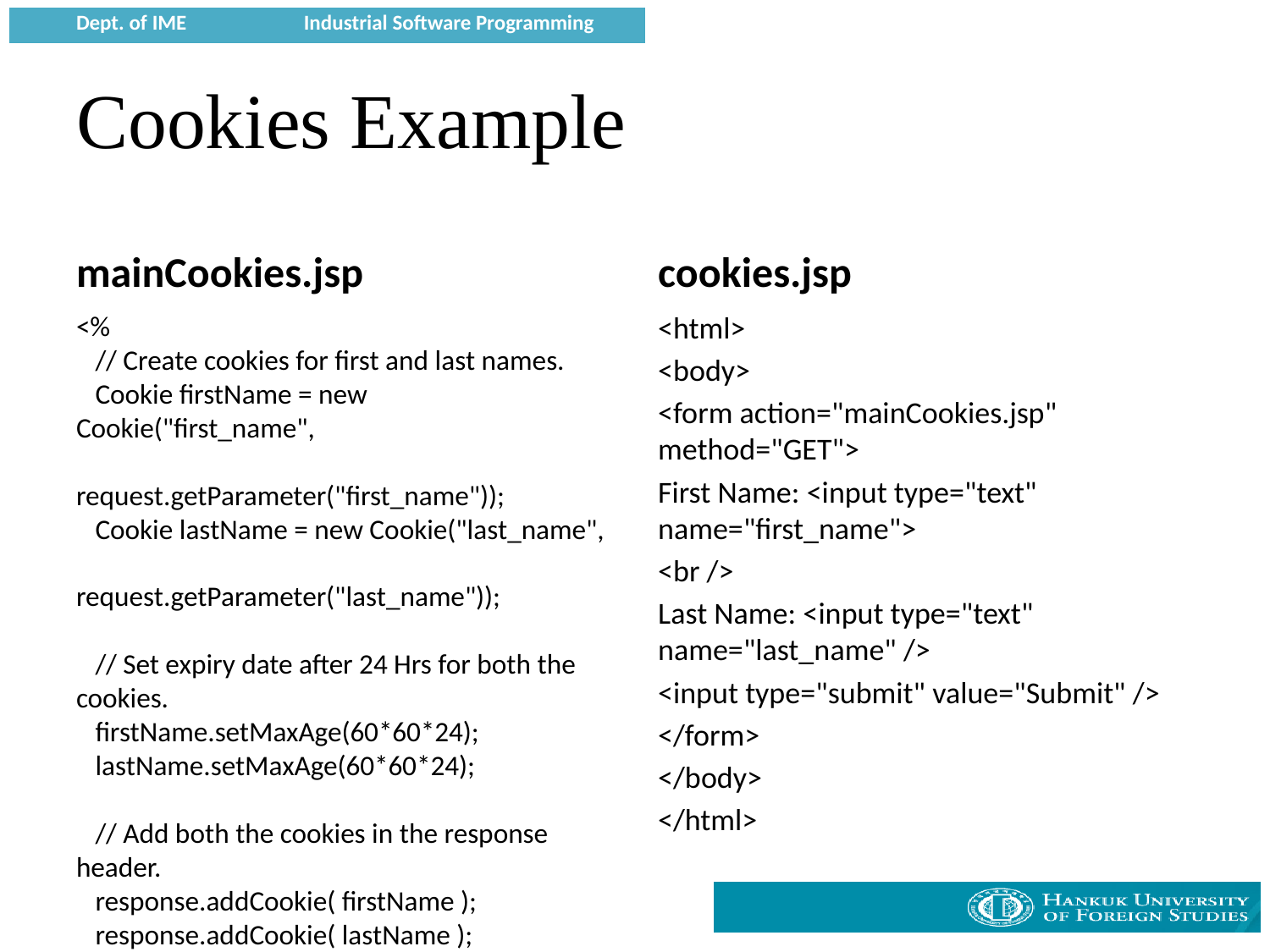

# Cookies Example
mainCookies.jsp
cookies.jsp
<%
   // Create cookies for first and last names.
   Cookie firstName = new Cookie("first_name",
 	  request.getParameter("first_name"));
   Cookie lastName = new Cookie("last_name",
	  request.getParameter("last_name"));

   // Set expiry date after 24 Hrs for both the cookies.
   firstName.setMaxAge(60*60*24);
   lastName.setMaxAge(60*60*24);

   // Add both the cookies in the response header.
   response.addCookie( firstName );
   response.addCookie( lastName );
%>
<html>
<head>
<title>Setting Cookies</title>
</head>
<body>
<center>
<h1>Setting Cookies</h1>
</center>
<ul>
<li><p><b>First Name:</b>
   <%= request.getParameter("first_name")%>
</p></li>
<li><p><b>Last  Name:</b>
   <%= request.getParameter("last_name")%>
</p></li>
</ul>
</body>
</html>

<html>
<body>
<form action="mainCookies.jsp" method="GET">
First Name: <input type="text" name="first_name">
<br />
Last Name: <input type="text" name="last_name" />
<input type="submit" value="Submit" />
</form>
</body>
</html>